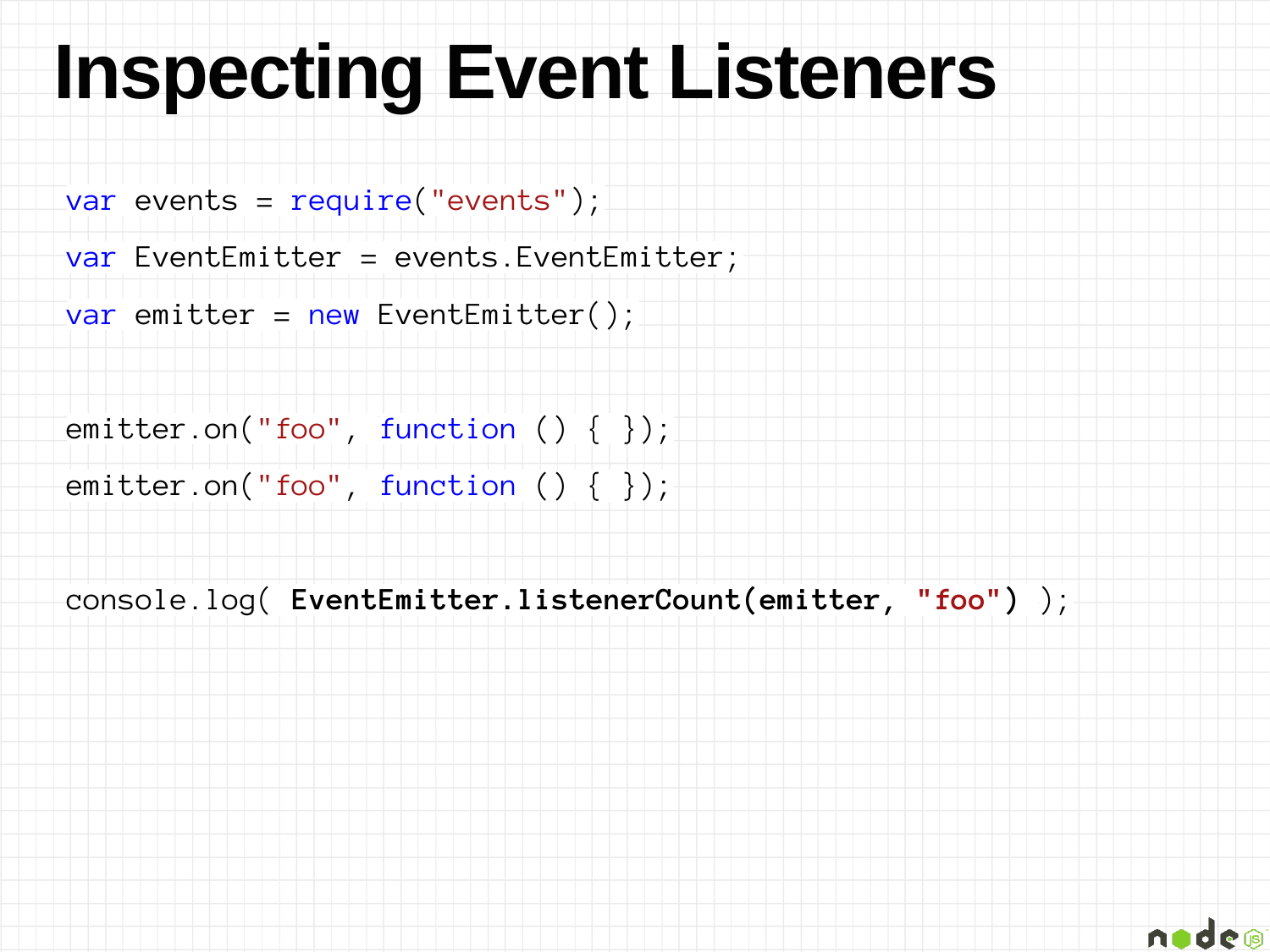

# Inspecting Event Listeners
var events = require("events");
var EventEmitter = events.EventEmitter;
var emitter = new EventEmitter();

emitter.on("foo", function () { });
emitter.on("foo", function () { });

console.log( EventEmitter.listenerCount(emitter, "foo") );